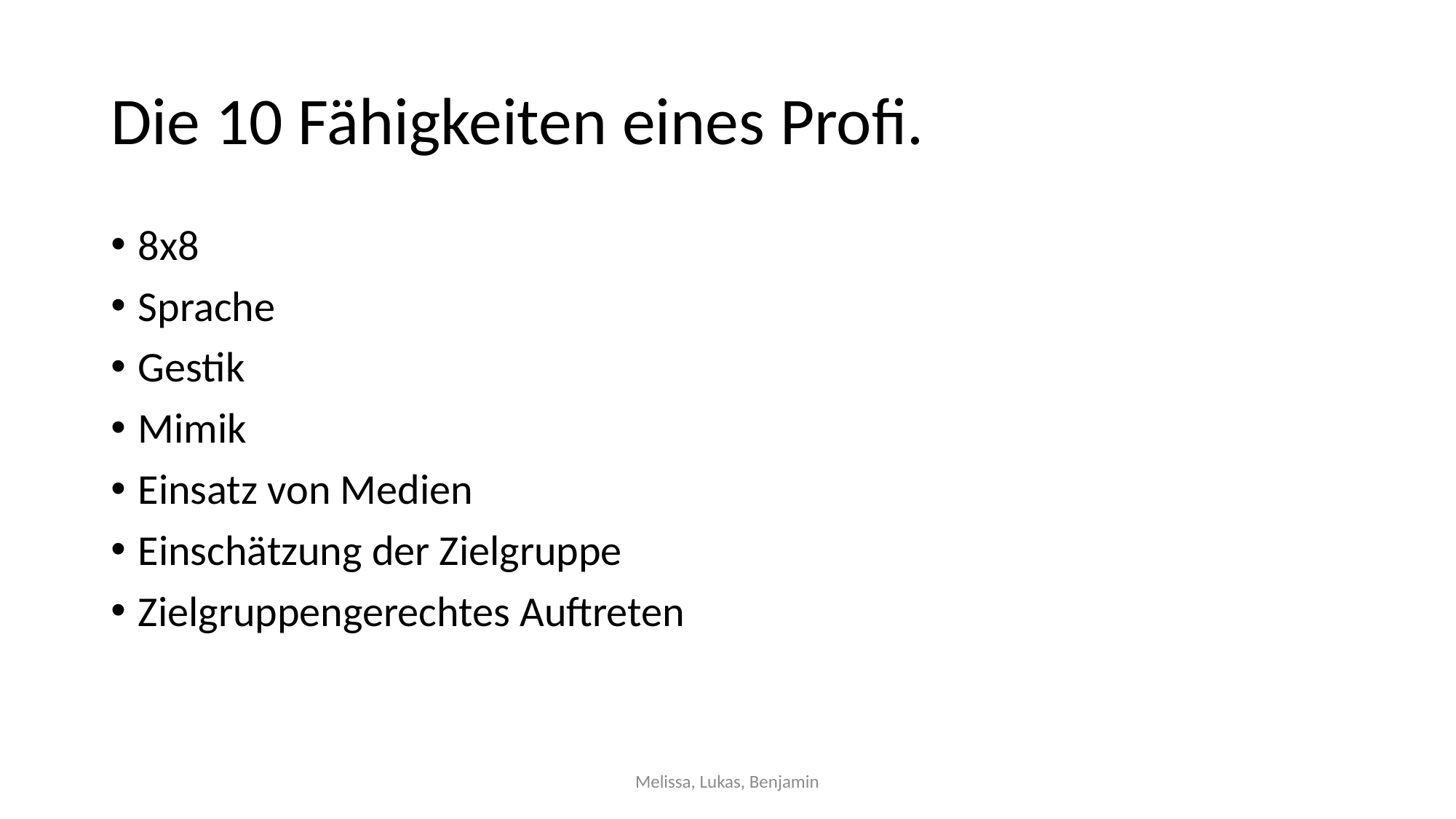

# Die 10 Fähigkeiten eines Profi.
8x8
Sprache
Gestik
Mimik
Einsatz von Medien
Einschätzung der Zielgruppe
Zielgruppengerechtes Auftreten
Melissa, Lukas, Benjamin